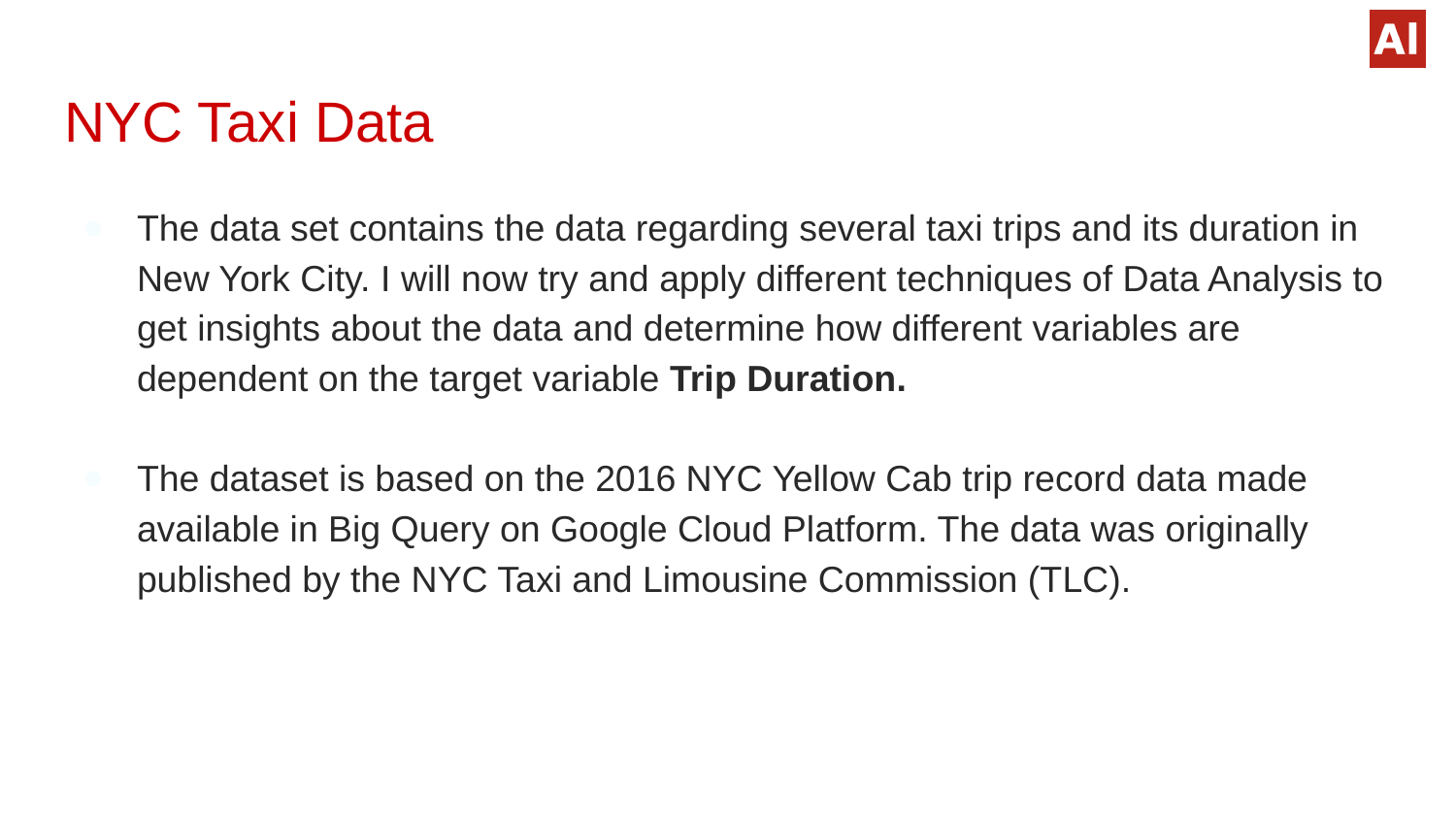

# NYC Taxi Data
The data set contains the data regarding several taxi trips and its duration in New York City. I will now try and apply different techniques of Data Analysis to get insights about the data and determine how different variables are dependent on the target variable Trip Duration.

The dataset is based on the 2016 NYC Yellow Cab trip record data made available in Big Query on Google Cloud Platform. The data was originally published by the NYC Taxi and Limousine Commission (TLC).